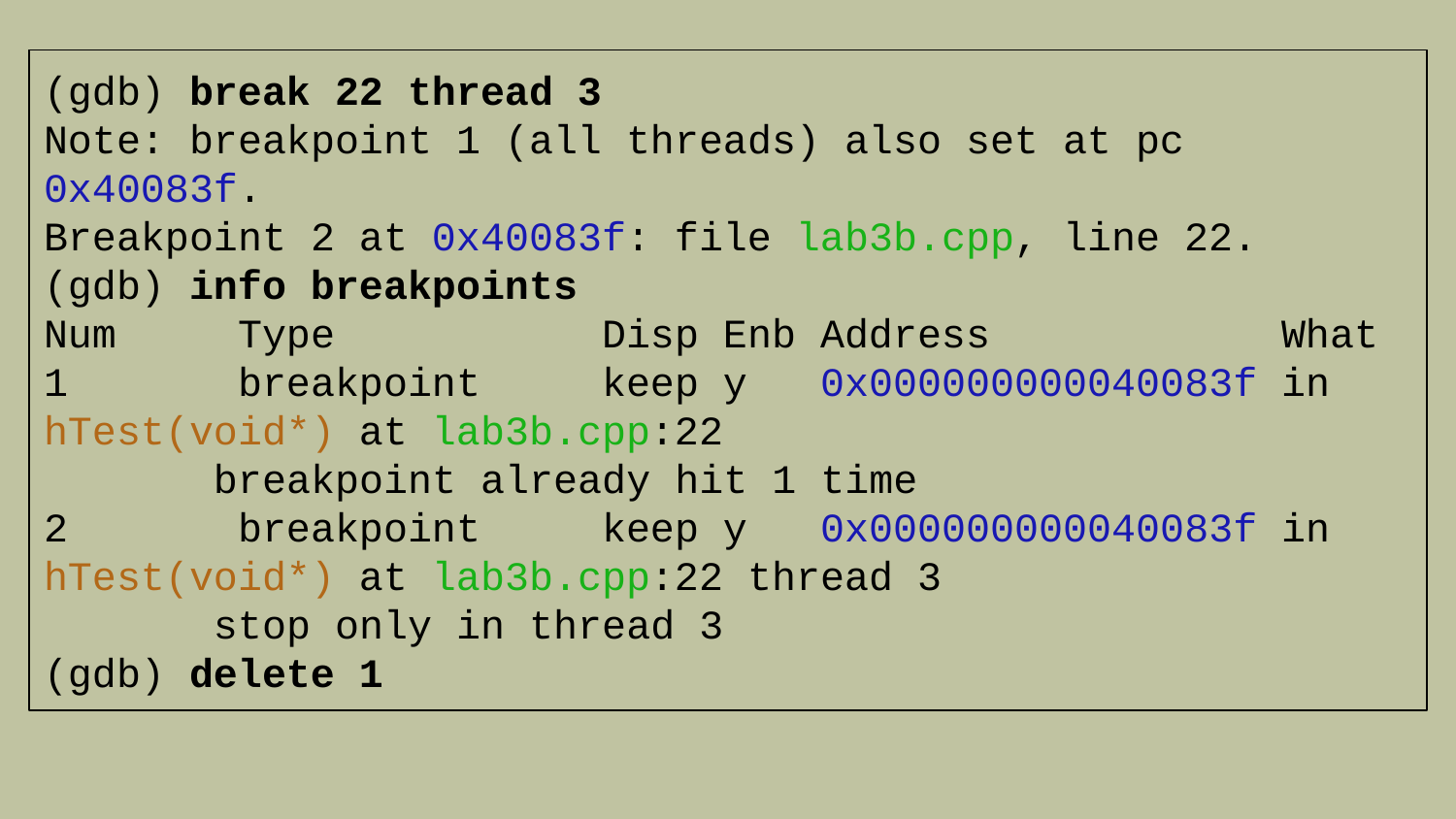

(gdb) break 22 thread 3
Note: breakpoint 1 (all threads) also set at pc 0x40083f.
Breakpoint 2 at 0x40083f: file lab3b.cpp, line 22.
(gdb) info breakpoints
Num     Type           Disp Enb Address            What
1       breakpoint     keep y   0x000000000040083f in hTest(void*) at lab3b.cpp:22
       breakpoint already hit 1 time
2       breakpoint     keep y   0x000000000040083f in hTest(void*) at lab3b.cpp:22 thread 3
       stop only in thread 3
(gdb) delete 1